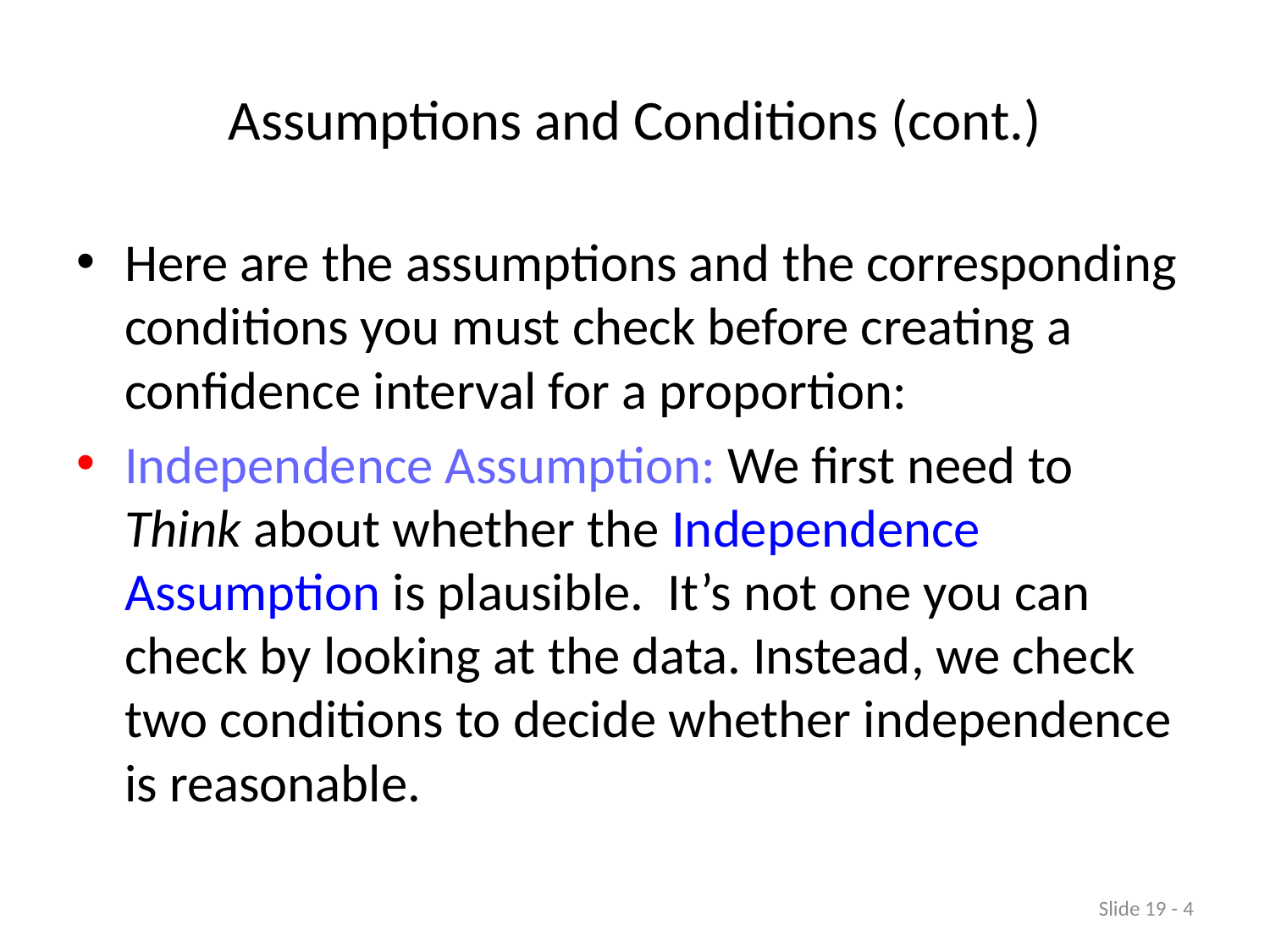

# Assumptions and Conditions (cont.)
Here are the assumptions and the corresponding conditions you must check before creating a confidence interval for a proportion:
Independence Assumption: We first need to Think about whether the Independence Assumption is plausible.  It’s not one you can check by looking at the data. Instead, we check two conditions to decide whether independence is reasonable.
Slide 19 - 4